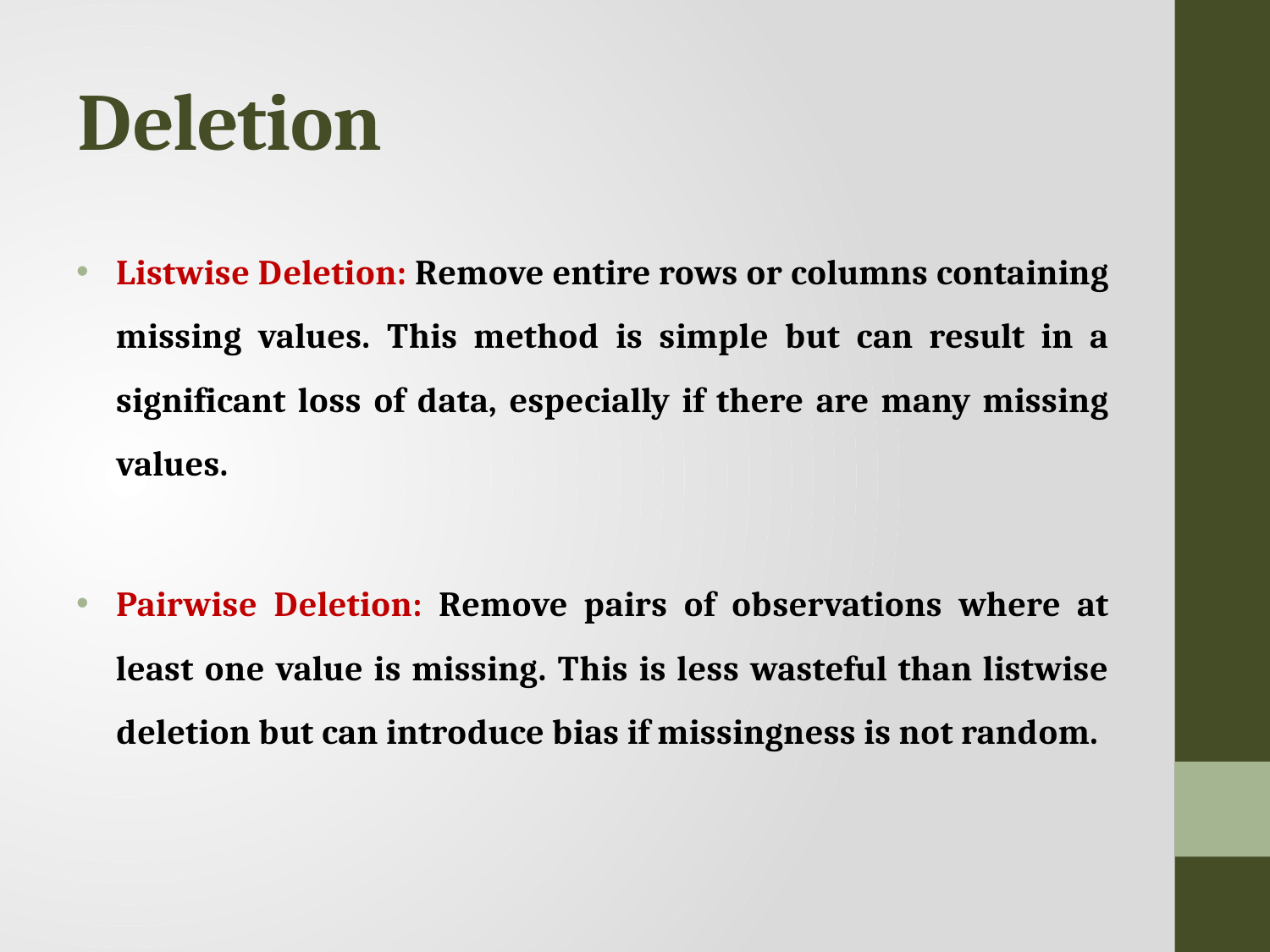

# Deletion
Listwise Deletion: Remove entire rows or columns containing missing values. This method is simple but can result in a significant loss of data, especially if there are many missing values.

Pairwise Deletion: Remove pairs of observations where at least one value is missing. This is less wasteful than listwise deletion but can introduce bias if missingness is not random.